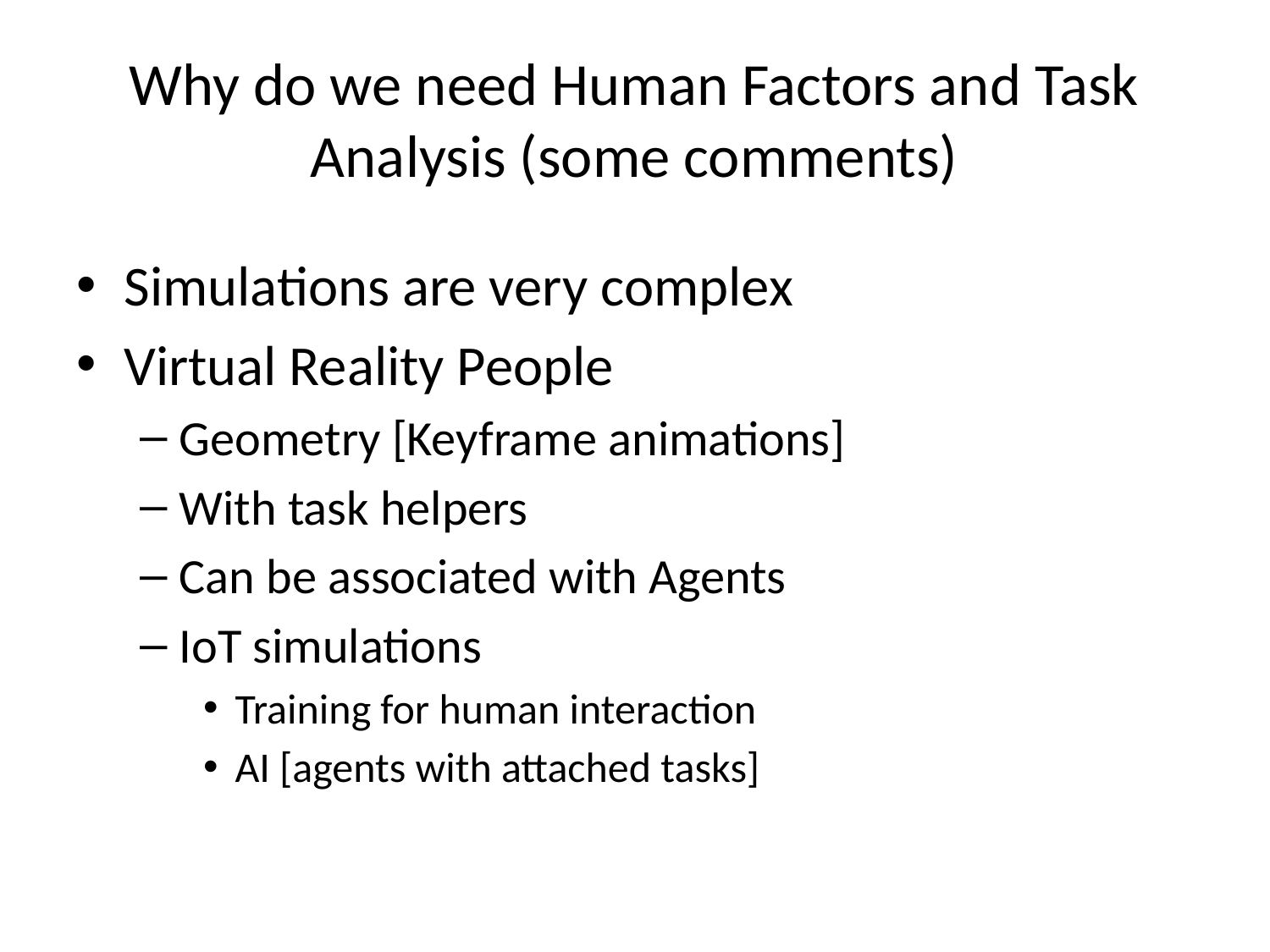

# Why do we need Human Factors and Task Analysis (some comments)
Simulations are very complex
Virtual Reality People
Geometry [Keyframe animations]
With task helpers
Can be associated with Agents
IoT simulations
Training for human interaction
AI [agents with attached tasks]